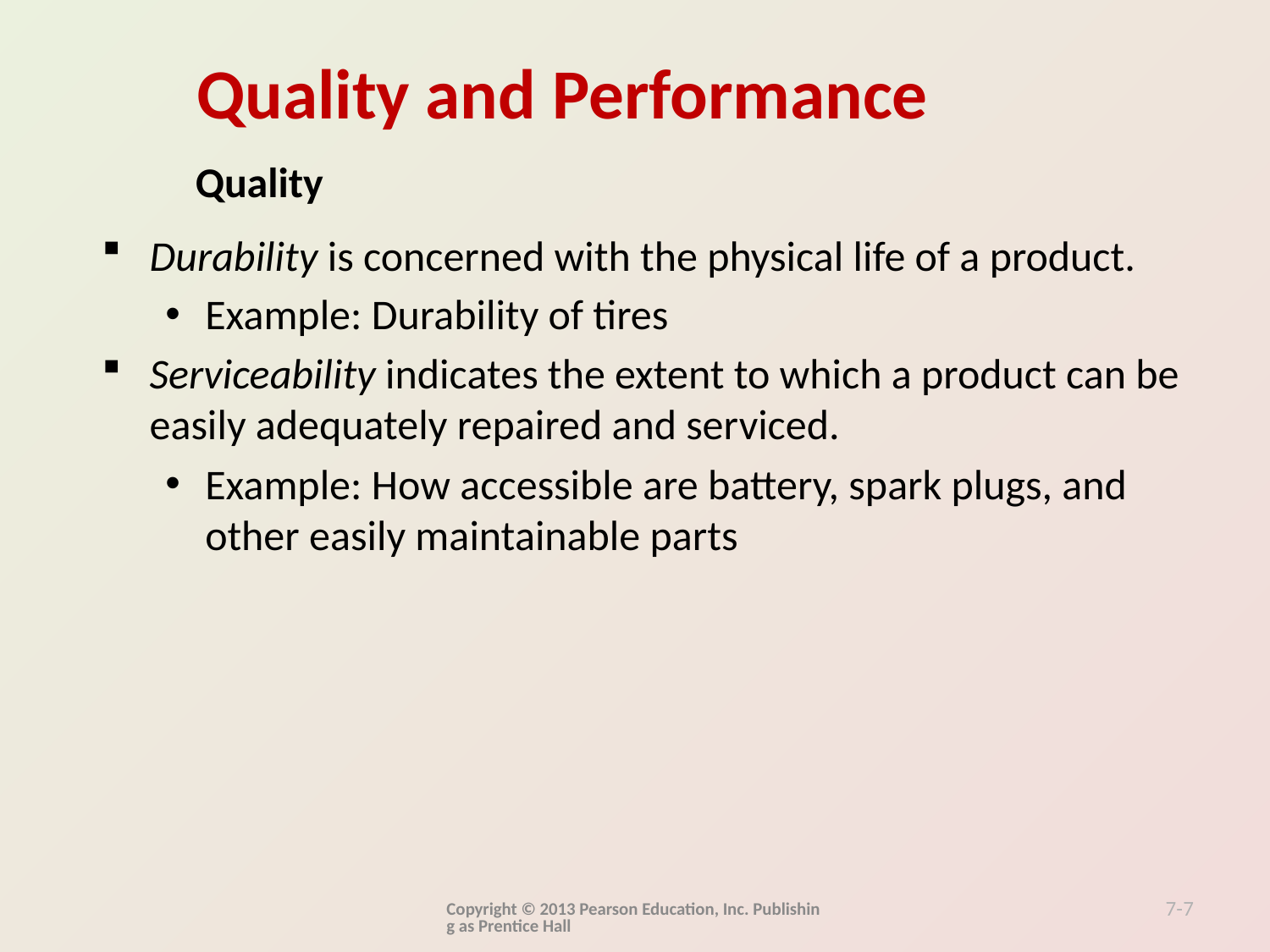

Quality
Durability is concerned with the physical life of a product.
Example: Durability of tires
Serviceability indicates the extent to which a product can be easily adequately repaired and serviced.
Example: How accessible are battery, spark plugs, and other easily maintainable parts

Copyright © 2013 Pearson Education, Inc. Publishing as Prentice Hall
7-7